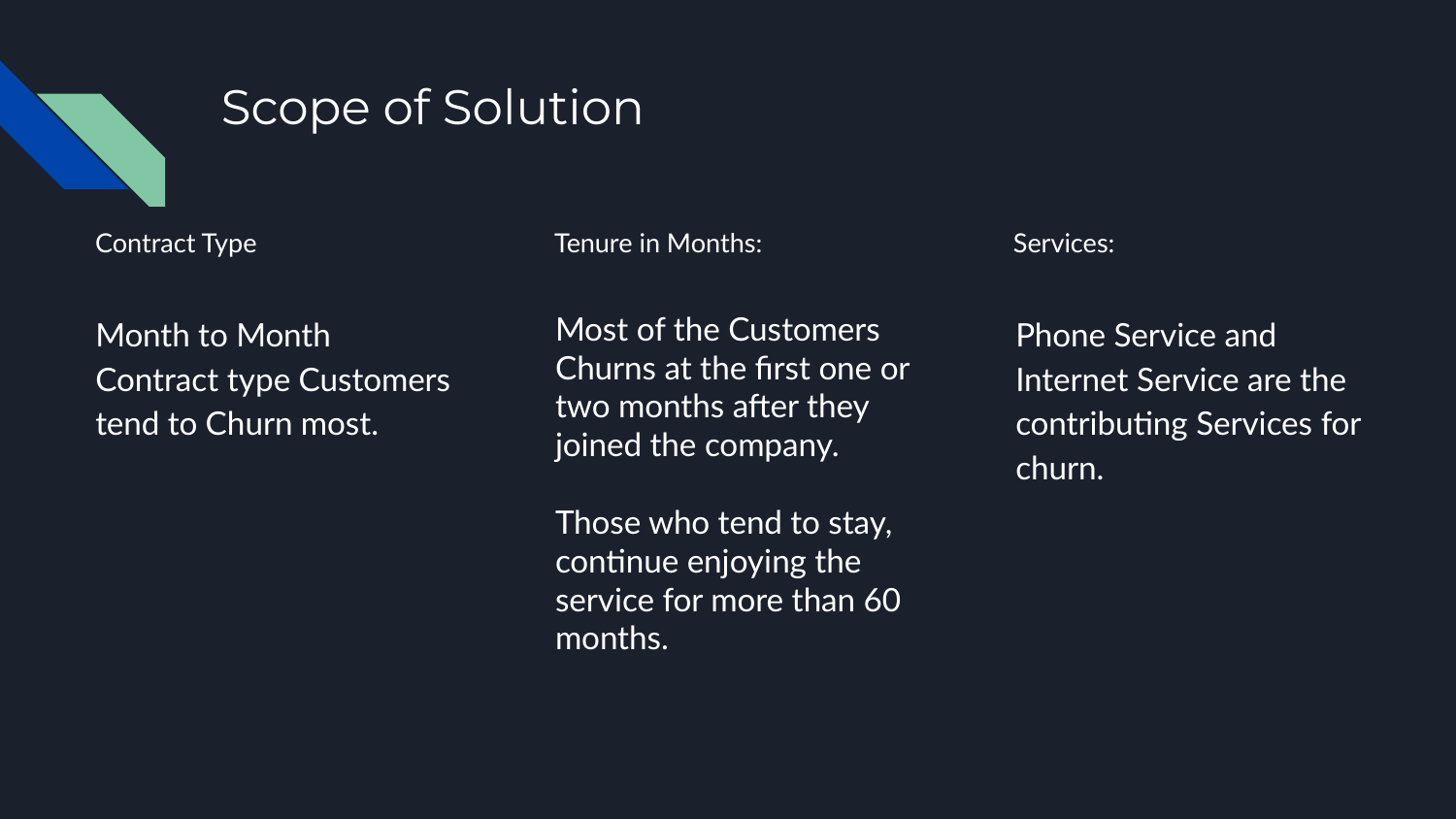

# Scope of Solution

Contract Type

Tenure in Months:

Services:
Month to Month Contract type Customers tend to Churn most.
Most of the Customers Churns at the first one or two months after they joined the company.

Those who tend to stay, continue enjoying the service for more than 60 months.

Phone Service and Internet Service are the contributing Services for churn.